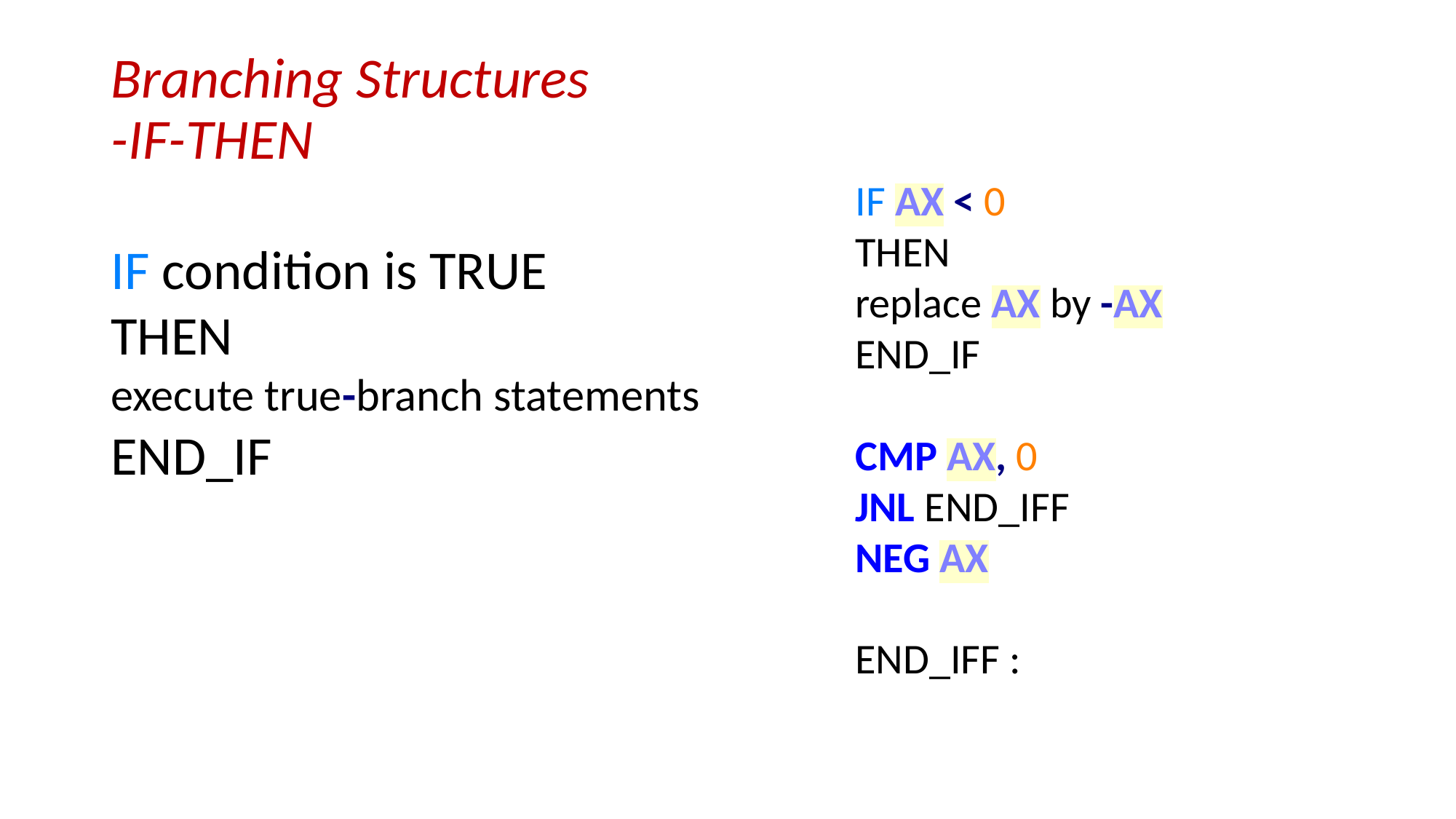

# Branching Structures -IF-THEN
IF AX < 0
THEN
replace AX by -AX
END_IF

CMP AX, 0
JNL END_IFF
NEG AX

END_IFF :

IF condition is TRUE
THEN
execute true-branch statements
END_IF